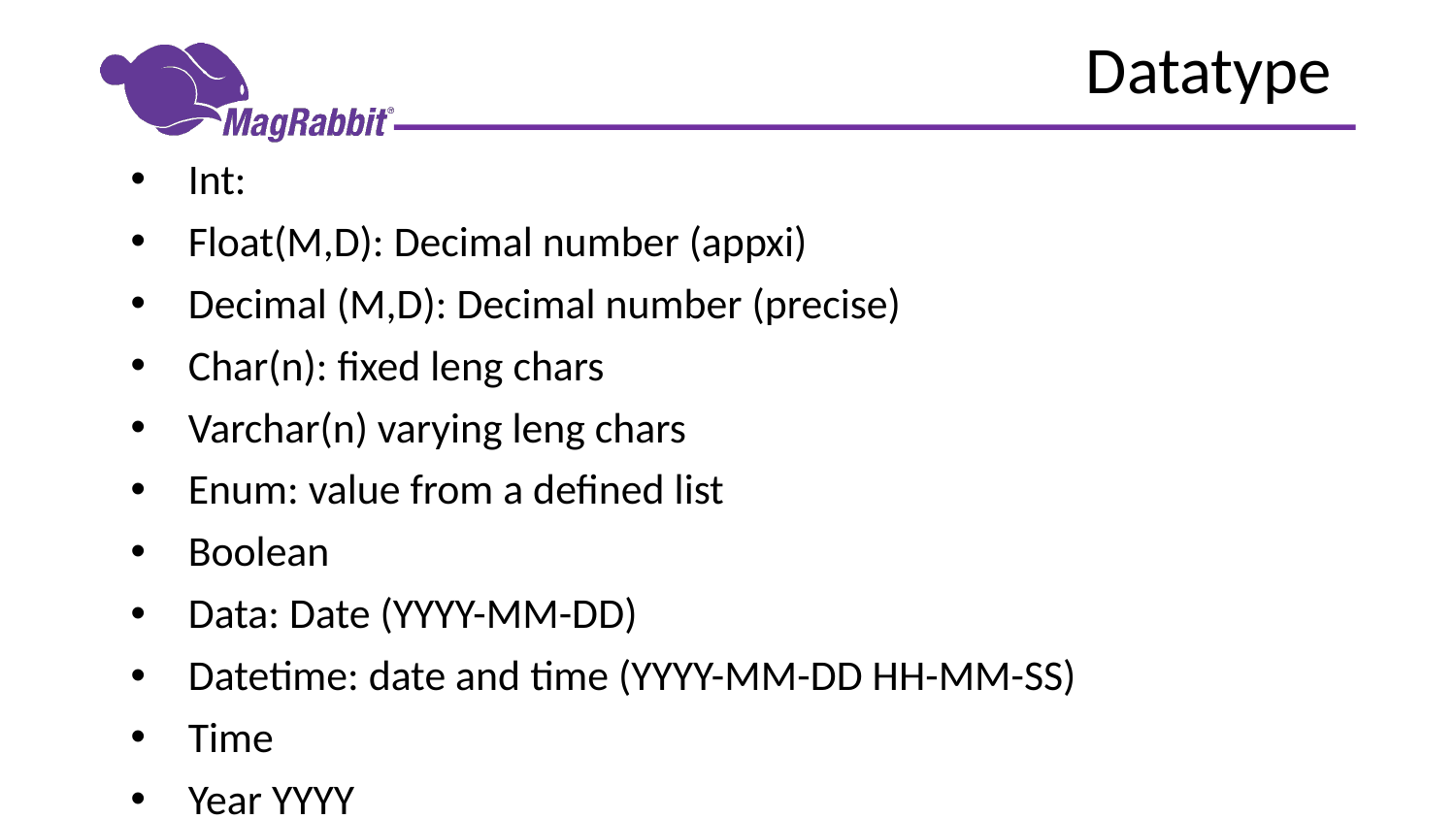

# Datatype
Int:
Float(M,D): Decimal number (appxi)
Decimal (M,D): Decimal number (precise)
Char(n): fixed leng chars
Varchar(n) varying leng chars
Enum: value from a defined list
Boolean
Data: Date (YYYY-MM-DD)
Datetime: date and time (YYYY-MM-DD HH-MM-SS)
Time
Year YYYY